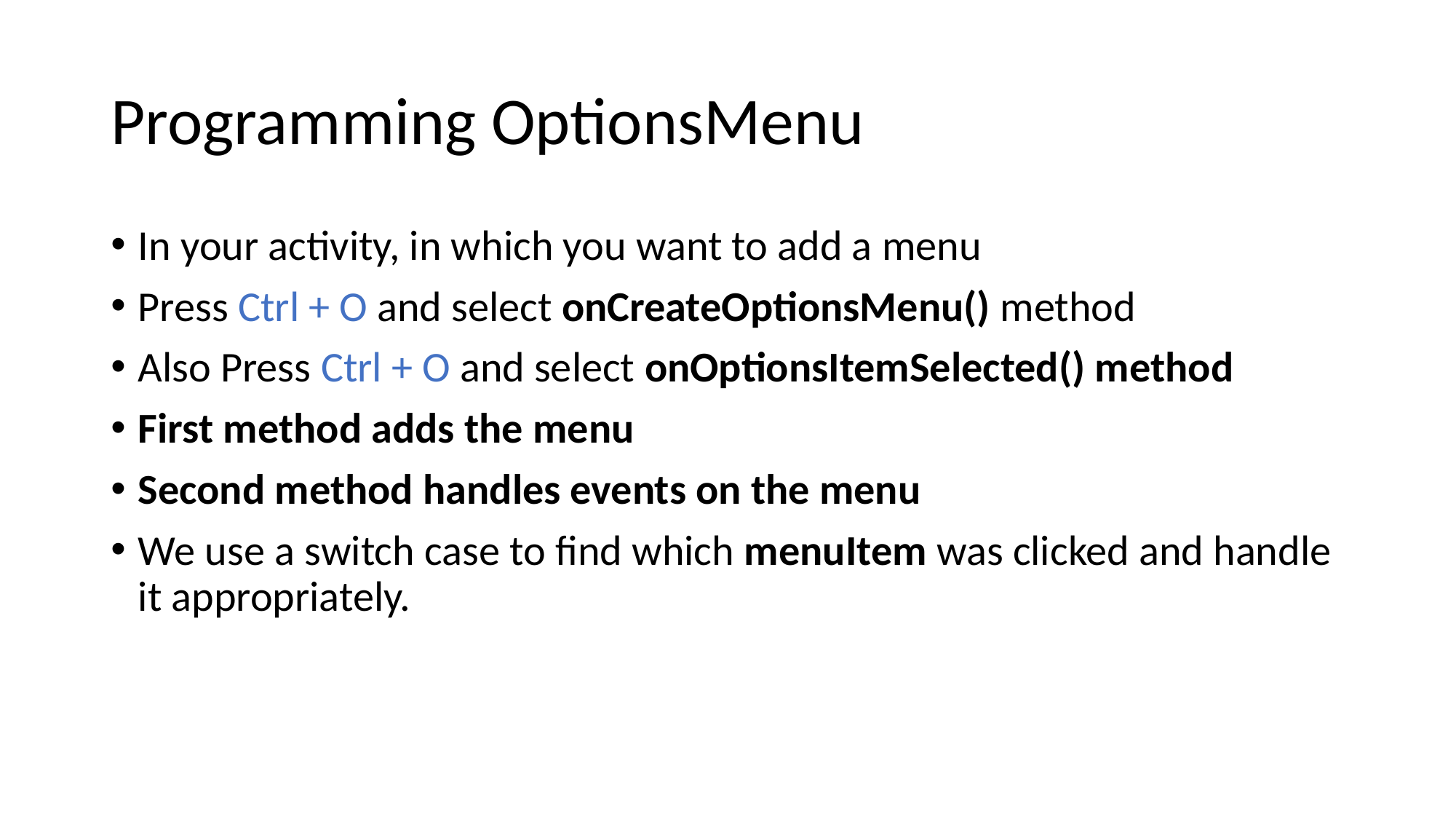

# Programming OptionsMenu
In your activity, in which you want to add a menu
Press Ctrl + O and select onCreateOptionsMenu() method
Also Press Ctrl + O and select onOptionsItemSelected() method
First method adds the menu
Second method handles events on the menu
We use a switch case to find which menuItem was clicked and handle it appropriately.